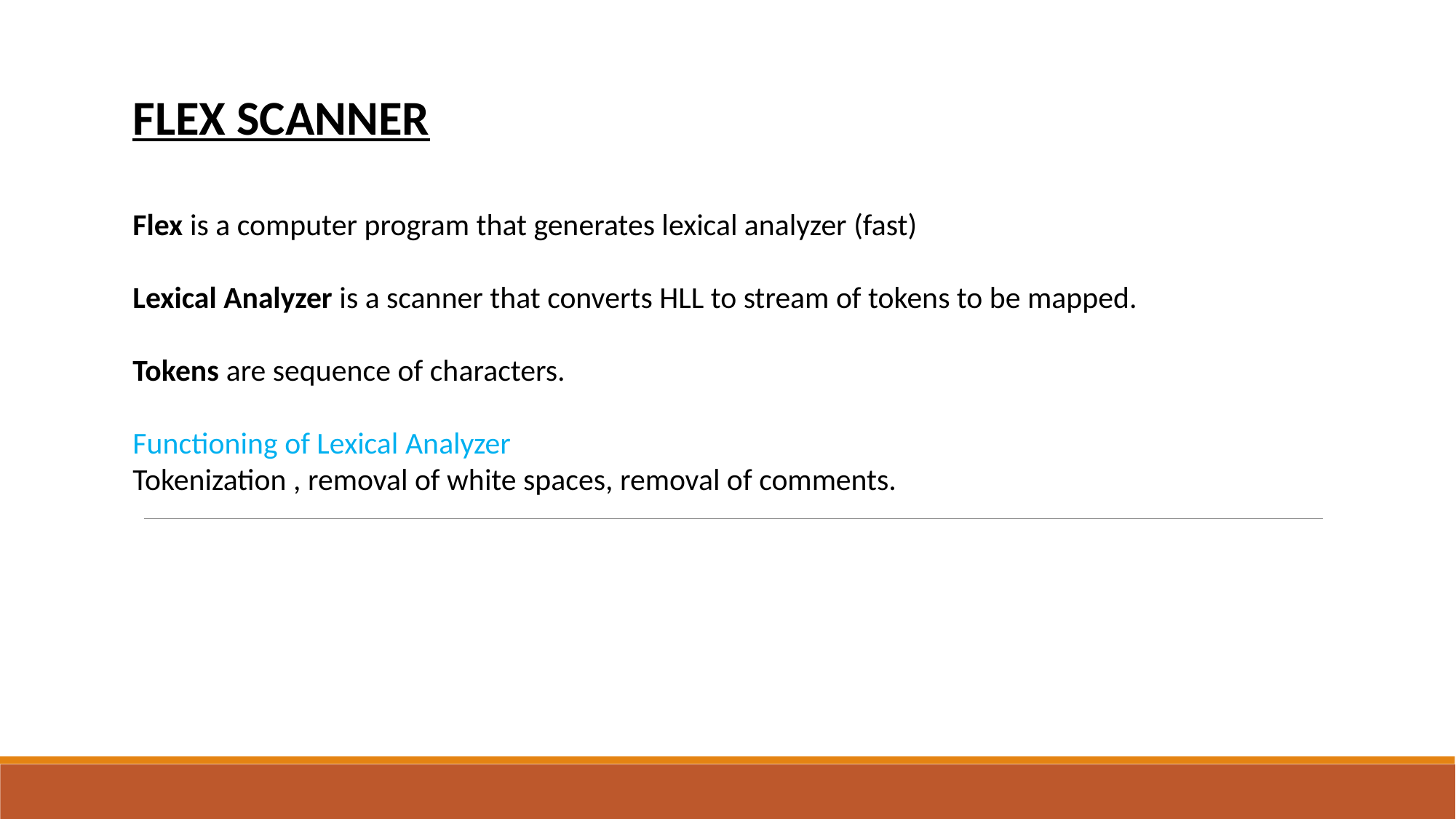

# BISON PARSER
FLEX SCANNER
Flex is a computer program that generates lexical analyzer (fast)
Lexical Analyzer is a scanner that converts HLL to stream of tokens to be mapped.
Tokens are sequence of characters.
Functioning of Lexical Analyzer
Tokenization , removal of white spaces, removal of comments.